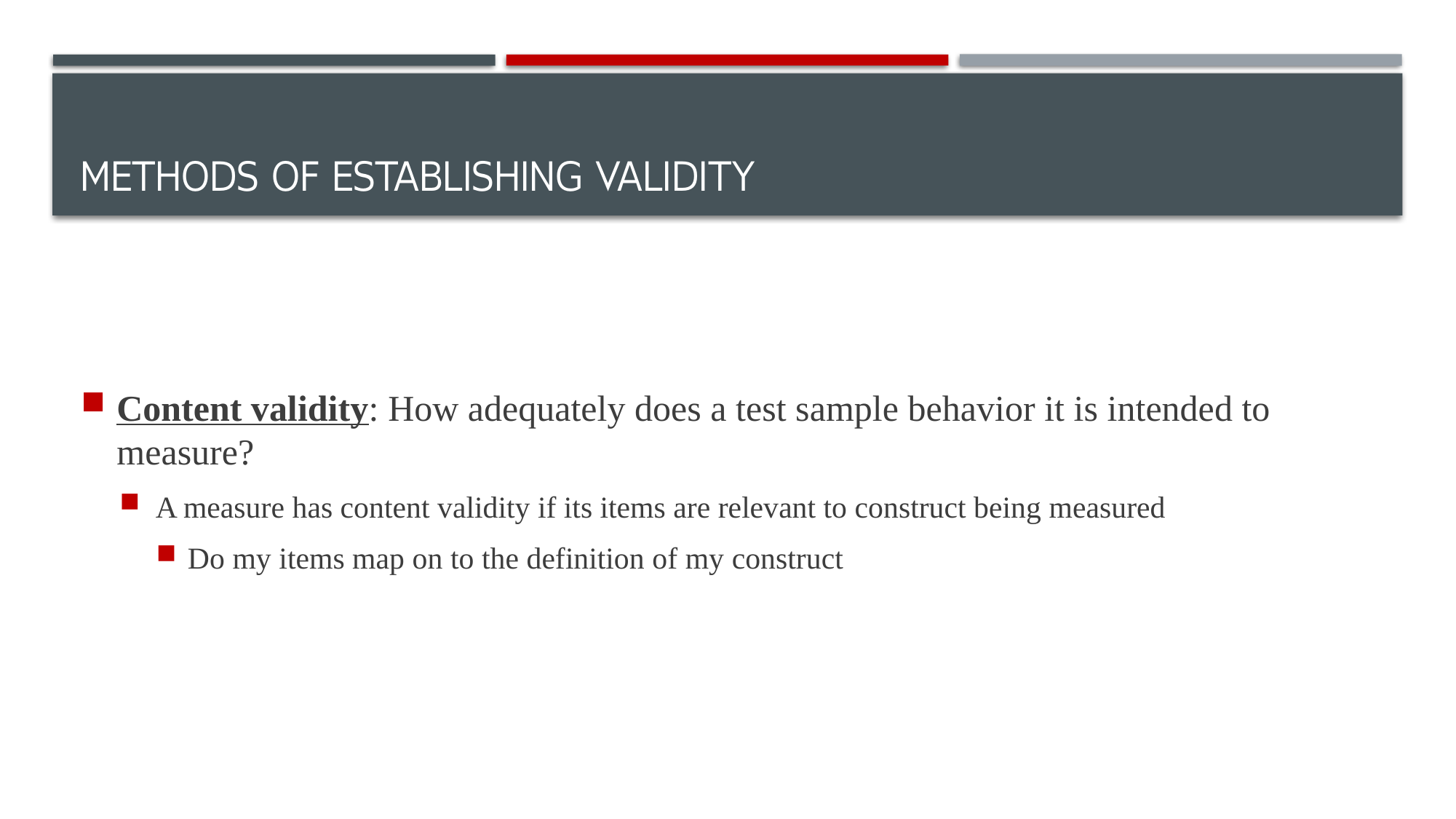

# Methods of Establishing Validity
Content validity: How adequately does a test sample behavior it is intended to measure?
A measure has content validity if its items are relevant to construct being measured
Do my items map on to the definition of my construct